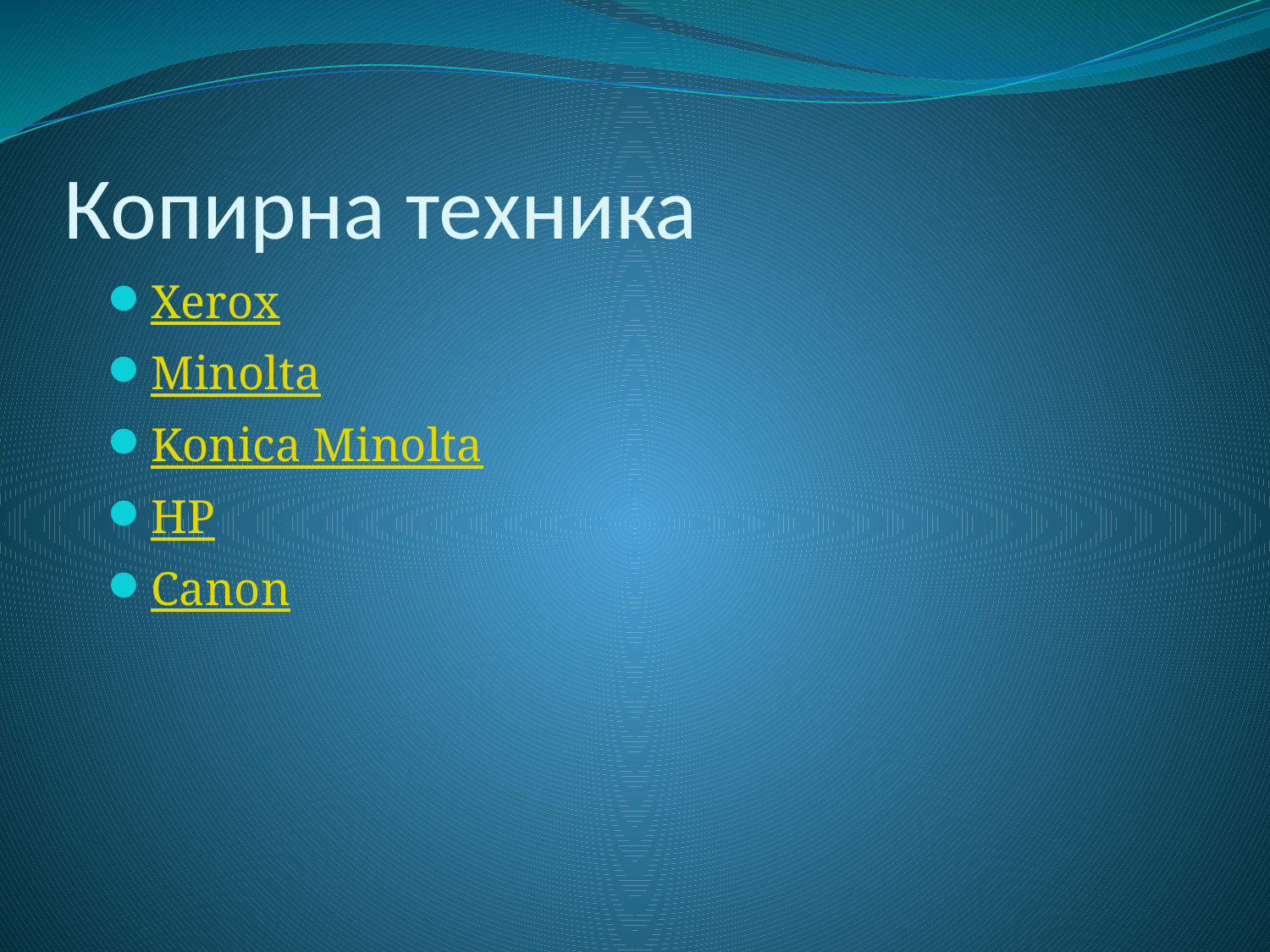

# Копирна техника
Xerox
Minolta
Konica Minolta
HP
Canon